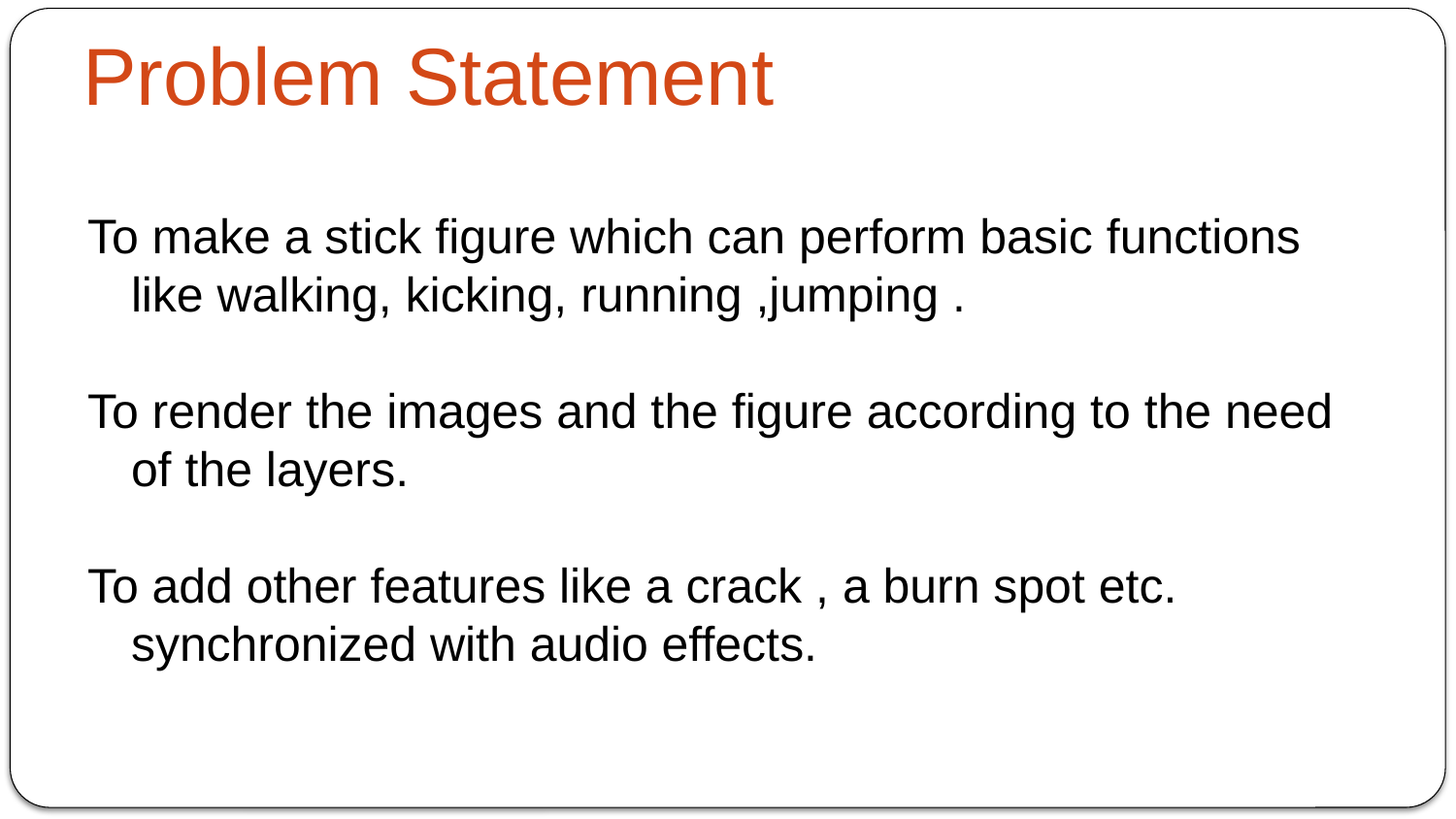

# Problem Statement
To make a stick figure which can perform basic functions like walking, kicking, running ,jumping .

To render the images and the figure according to the need of the layers.

To add other features like a crack , a burn spot etc.  synchronized with audio effects.